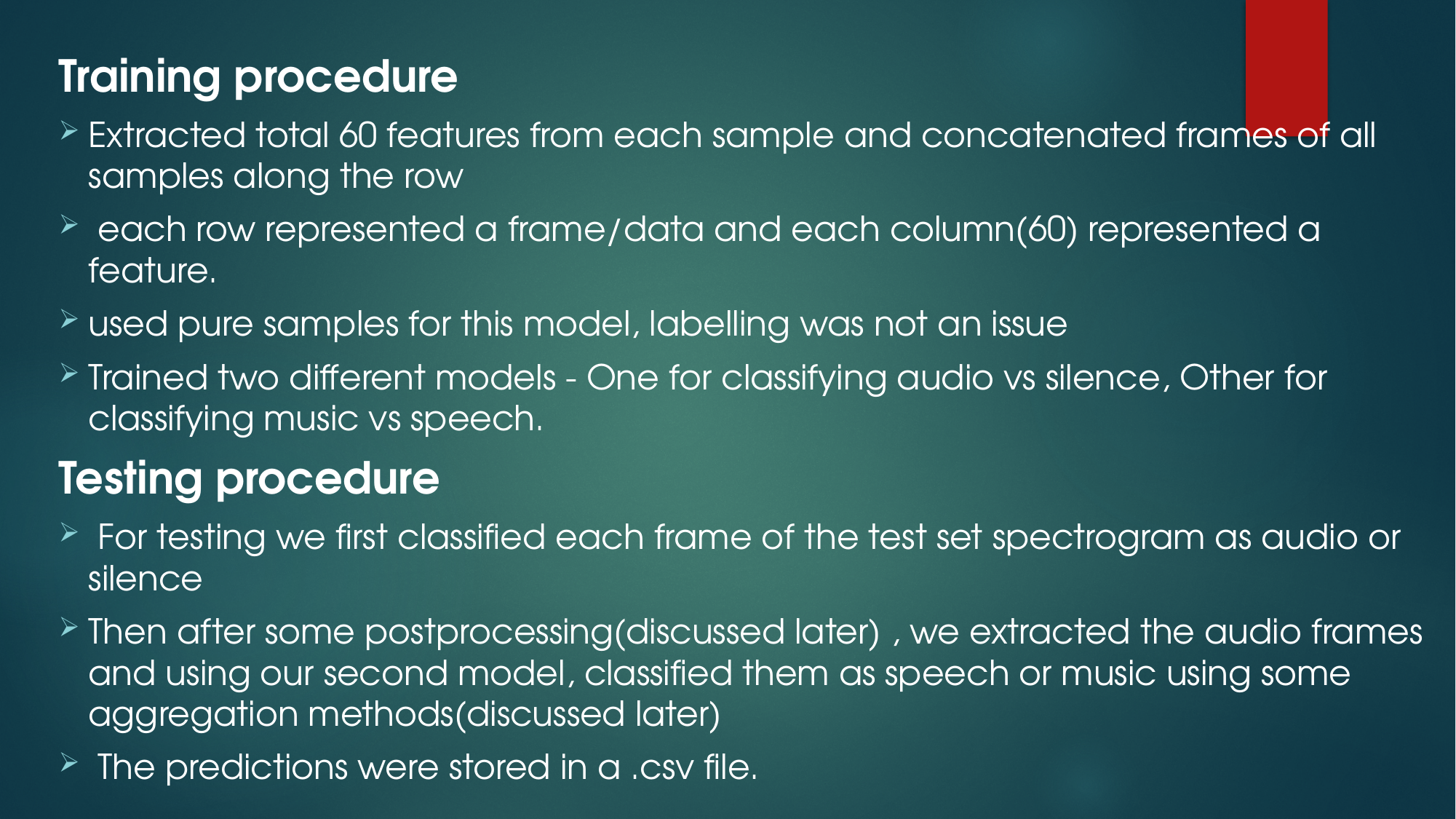

Training procedure
Extracted total 60 features from each sample and concatenated frames of all samples along the row
 each row represented a frame/data and each column(60) represented a feature.
used pure samples for this model, labelling was not an issue
Trained two different models - One for classifying audio vs silence, Other for classifying music vs speech.
Testing procedure
 For testing we first classified each frame of the test set spectrogram as audio or silence
Then after some postprocessing(discussed later) , we extracted the audio frames and using our second model, classified them as speech or music using some aggregation methods(discussed later)
 The predictions were stored in a .csv file.